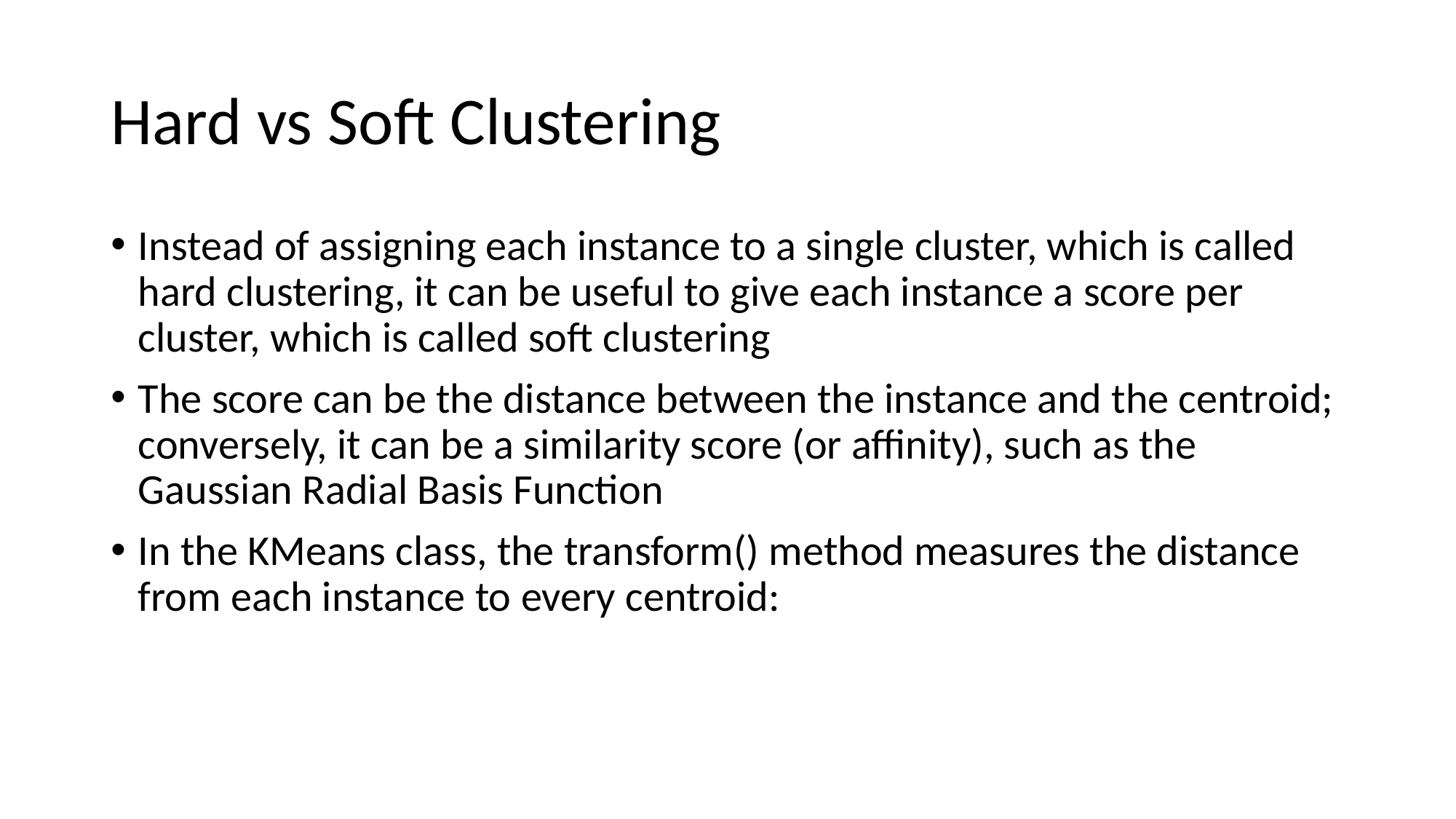

# Hard vs Soft Clustering
Instead of assigning each instance to a single cluster, which is called hard clustering, it can be useful to give each instance a score per cluster, which is called soft clustering
The score can be the distance between the instance and the centroid; conversely, it can be a similarity score (or affinity), such as the Gaussian Radial Basis Function
In the KMeans class, the transform() method measures the distance from each instance to every centroid: